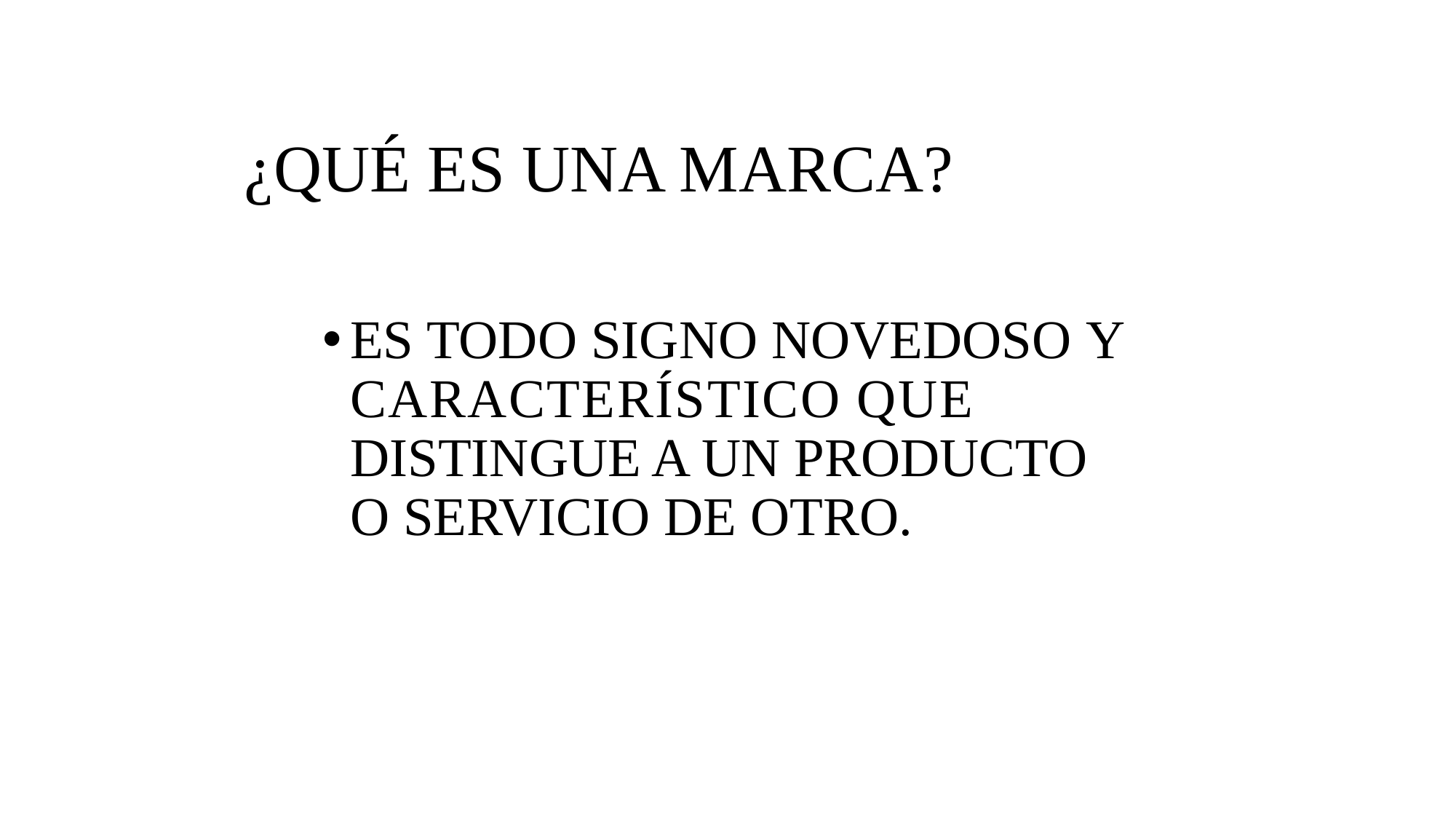

# ¿QUÉ ES UNA MARCA?
ES TODO SIGNO NOVEDOSO Y CARACTERÍSTICO QUE DISTINGUE A UN PRODUCTO O SERVICIO DE OTRO.